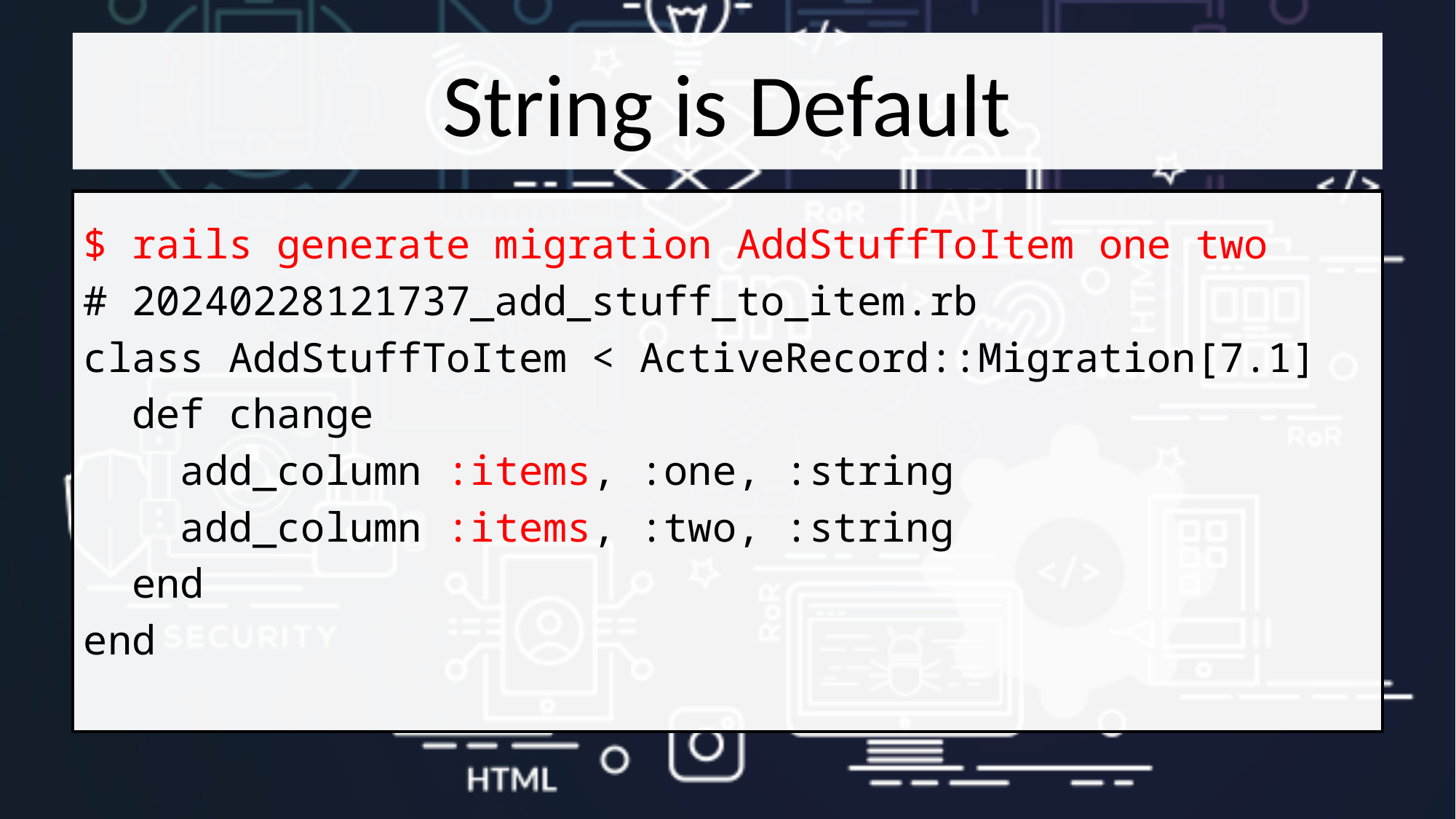

# String is Default
$ rails generate migration AddStuffToItem one two
# 20240228121737_add_stuff_to_item.rb
class AddStuffToItem < ActiveRecord::Migration[7.1]
  def change
    add_column :items, :one, :string
    add_column :items, :two, :string
  end
end